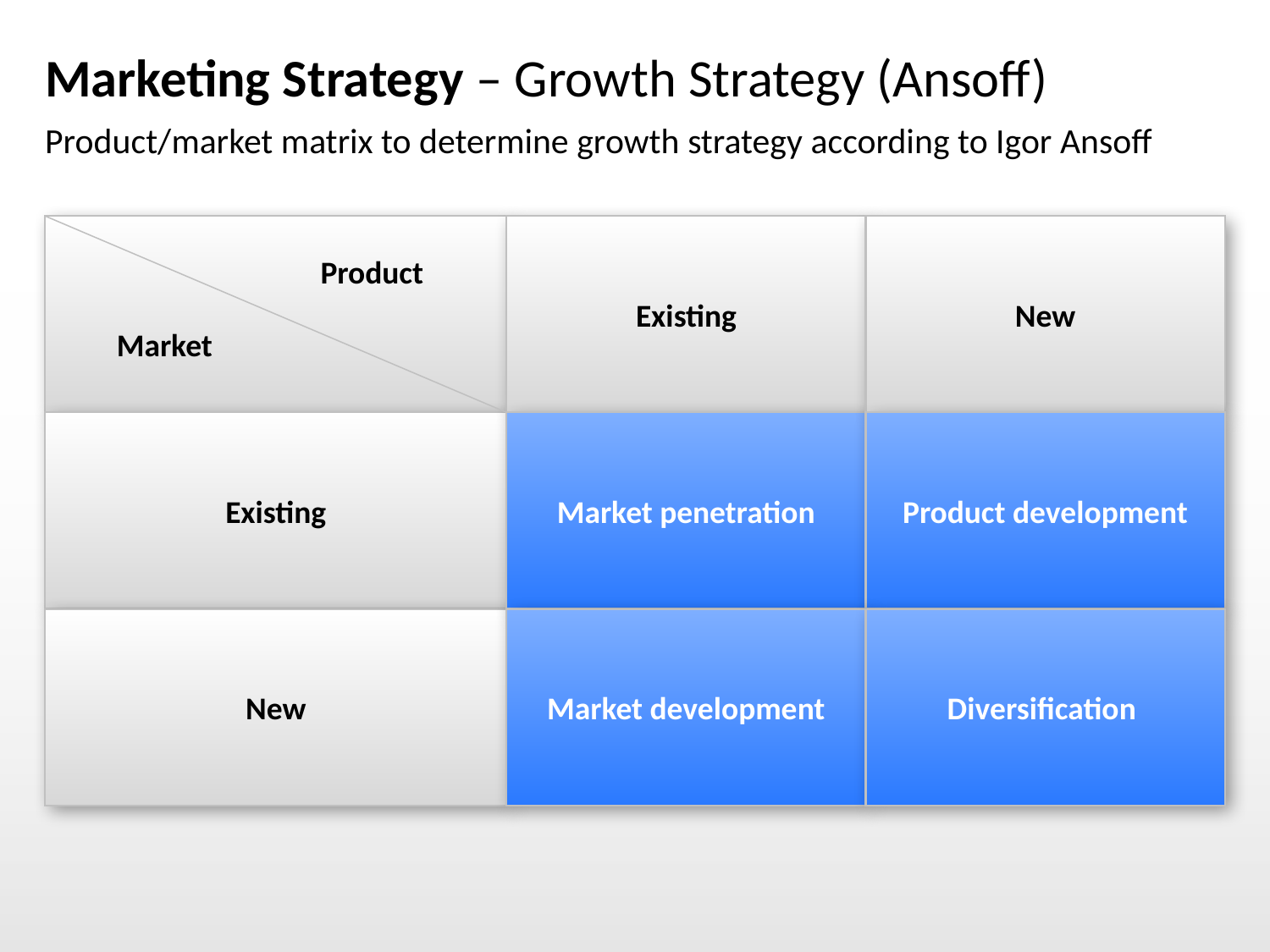

# Marketing Strategy – Growth Strategy (Ansoff)
Product/market matrix to determine growth strategy according to Igor Ansoff

Existing
New
Product
Market
Existing
Market penetration
Product development
New
Market development
Diversification